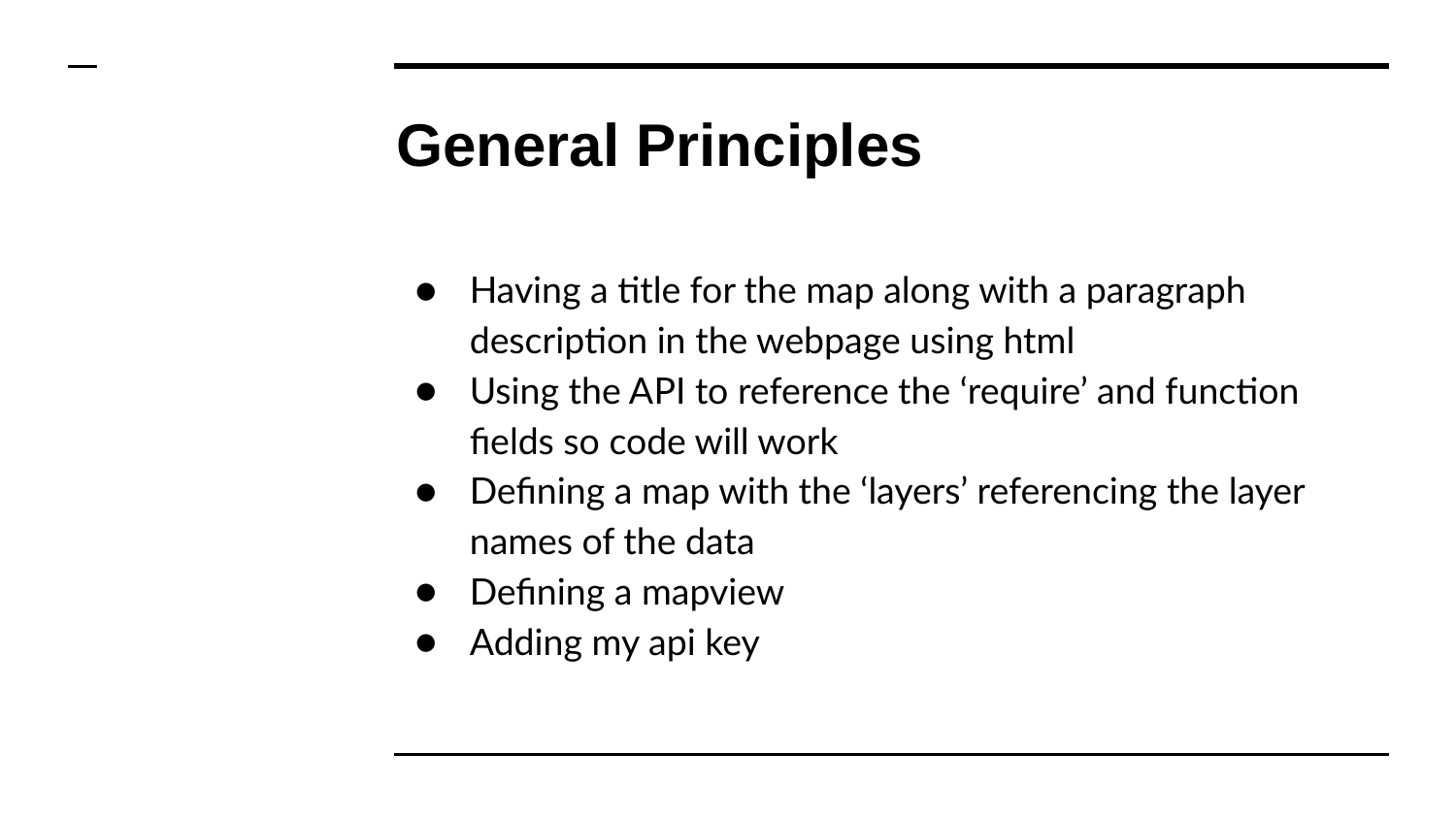

# General Principles

Having a title for the map along with a paragraph description in the webpage using html
Using the API to reference the ‘require’ and function fields so code will work
Defining a map with the ‘layers’ referencing the layer names of the data
Defining a mapview
Adding my api key